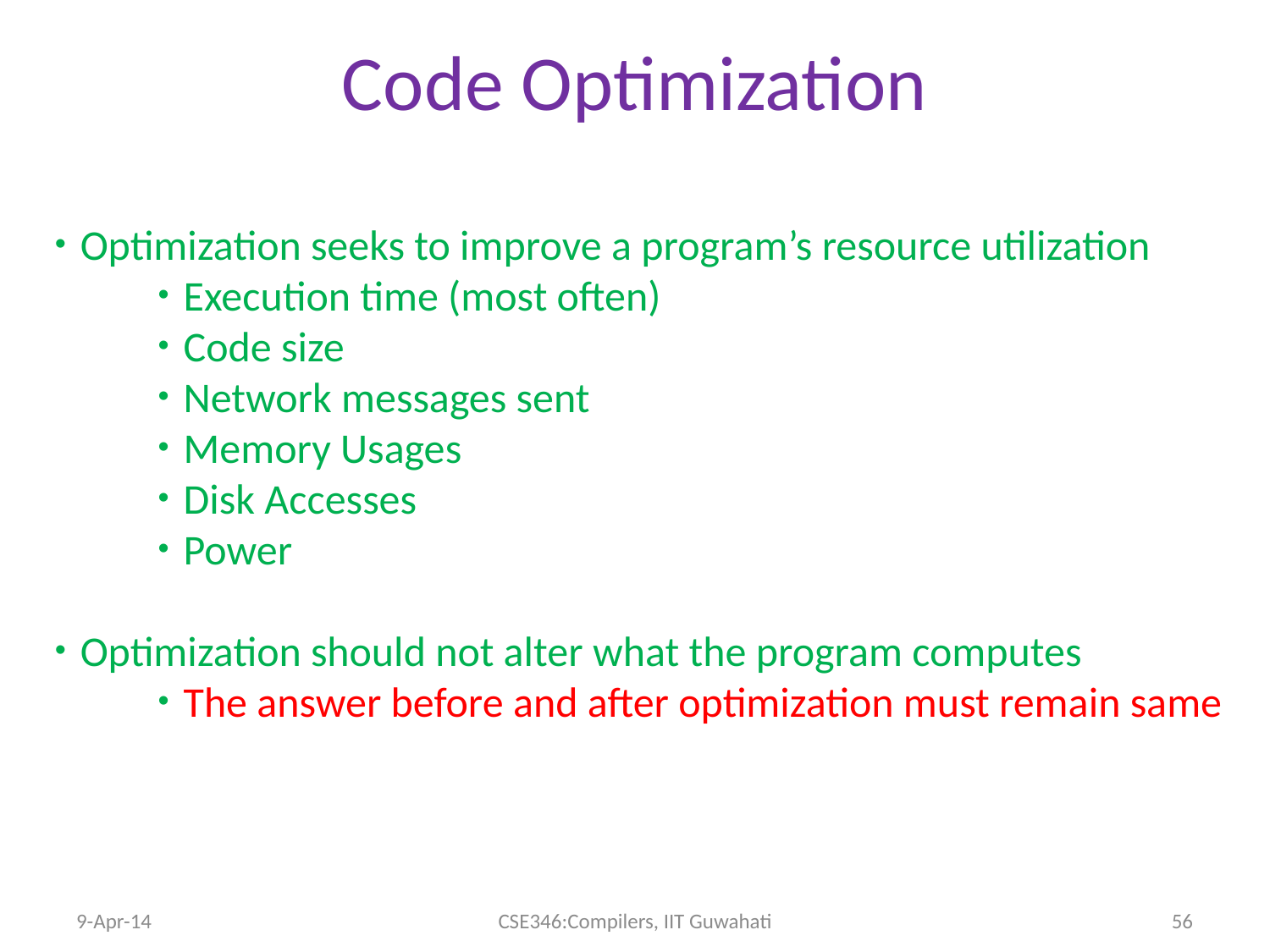

Code Optimization
Optimization seeks to improve a program’s resource utilization
Execution time (most often)
Code size
Network messages sent
Memory Usages
Disk Accesses
Power

Optimization should not alter what the program computes
The answer before and after optimization must remain same

9-Apr-14
CSE346:Compilers, IIT Guwahati
56